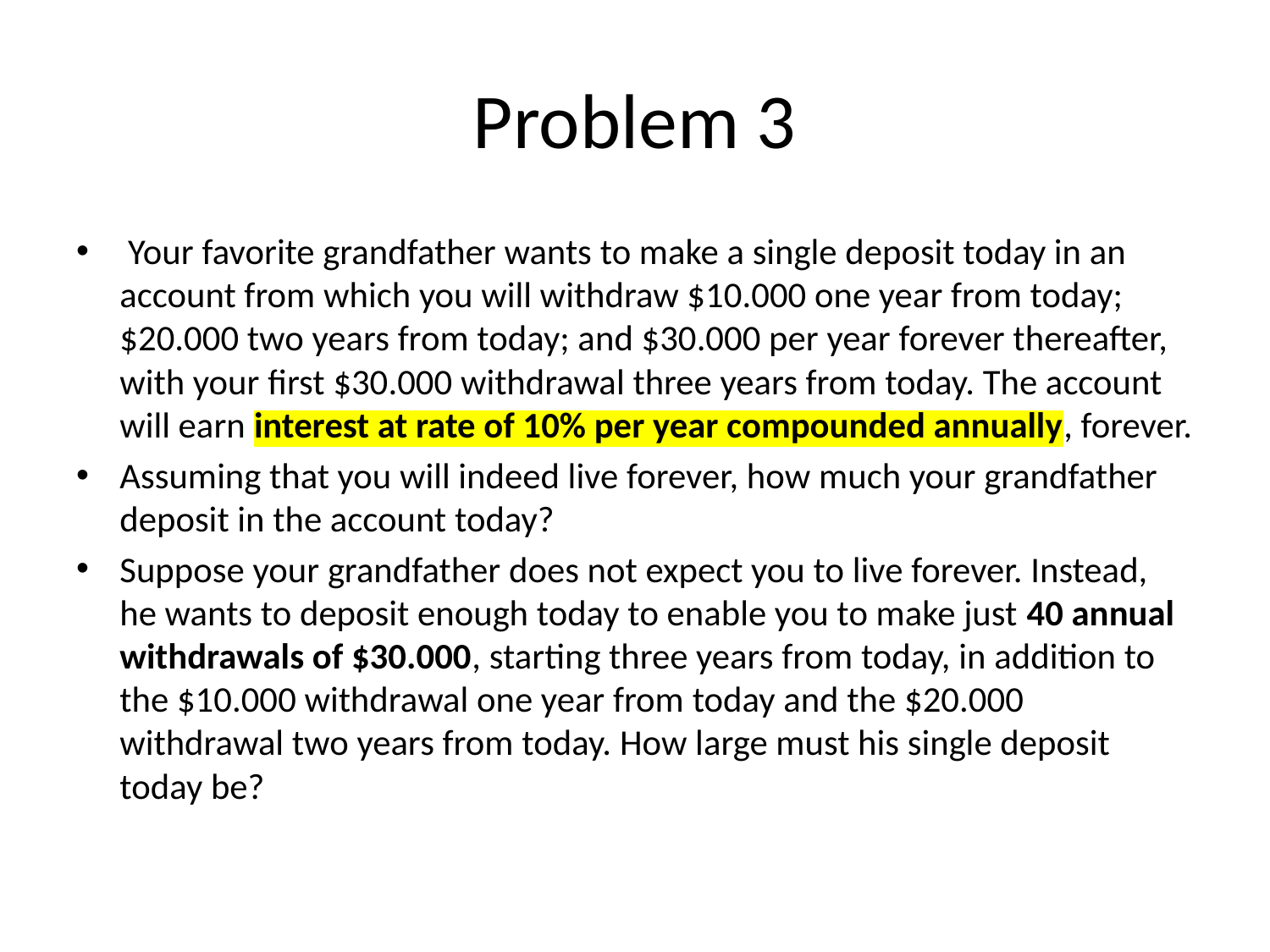

# Problem 3
 Your favorite grandfather wants to make a single deposit today in an account from which you will withdraw $10.000 one year from today; $20.000 two years from today; and $30.000 per year forever thereafter, with your first $30.000 withdrawal three years from today. The account will earn interest at rate of 10% per year compounded annually, forever.
Assuming that you will indeed live forever, how much your grandfather deposit in the account today?
Suppose your grandfather does not expect you to live forever. Instead, he wants to deposit enough today to enable you to make just 40 annual withdrawals of $30.000, starting three years from today, in addition to the $10.000 withdrawal one year from today and the $20.000 withdrawal two years from today. How large must his single deposit today be?